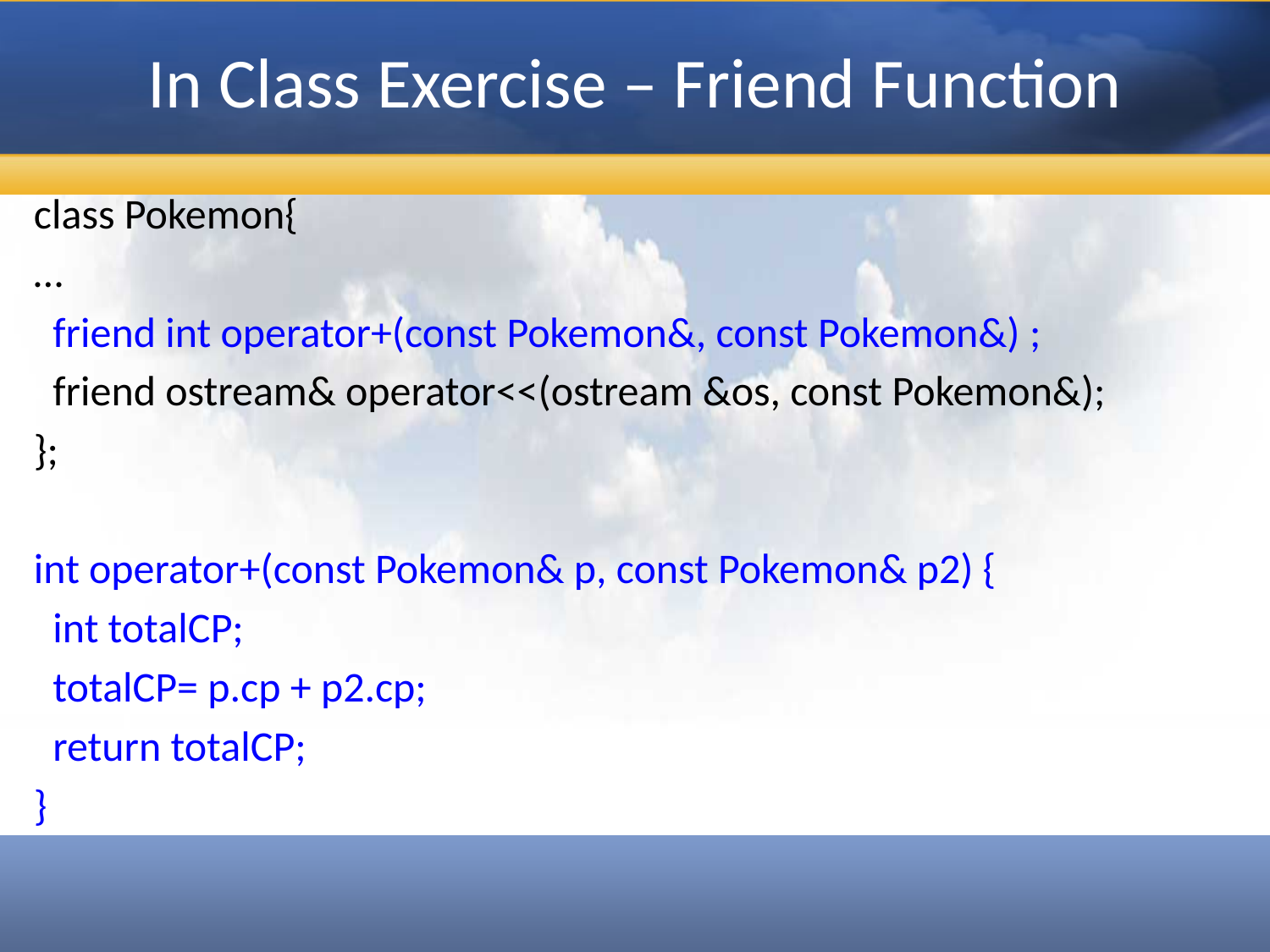

# In Class Exercise – Friend Function
class Pokemon{
…
  friend int operator+(const Pokemon&, const Pokemon&) ;
  friend ostream& operator<<(ostream &os, const Pokemon&);
};

int operator+(const Pokemon& p, const Pokemon& p2) {
  int totalCP;
  totalCP= p.cp + p2.cp;
  return totalCP;
}